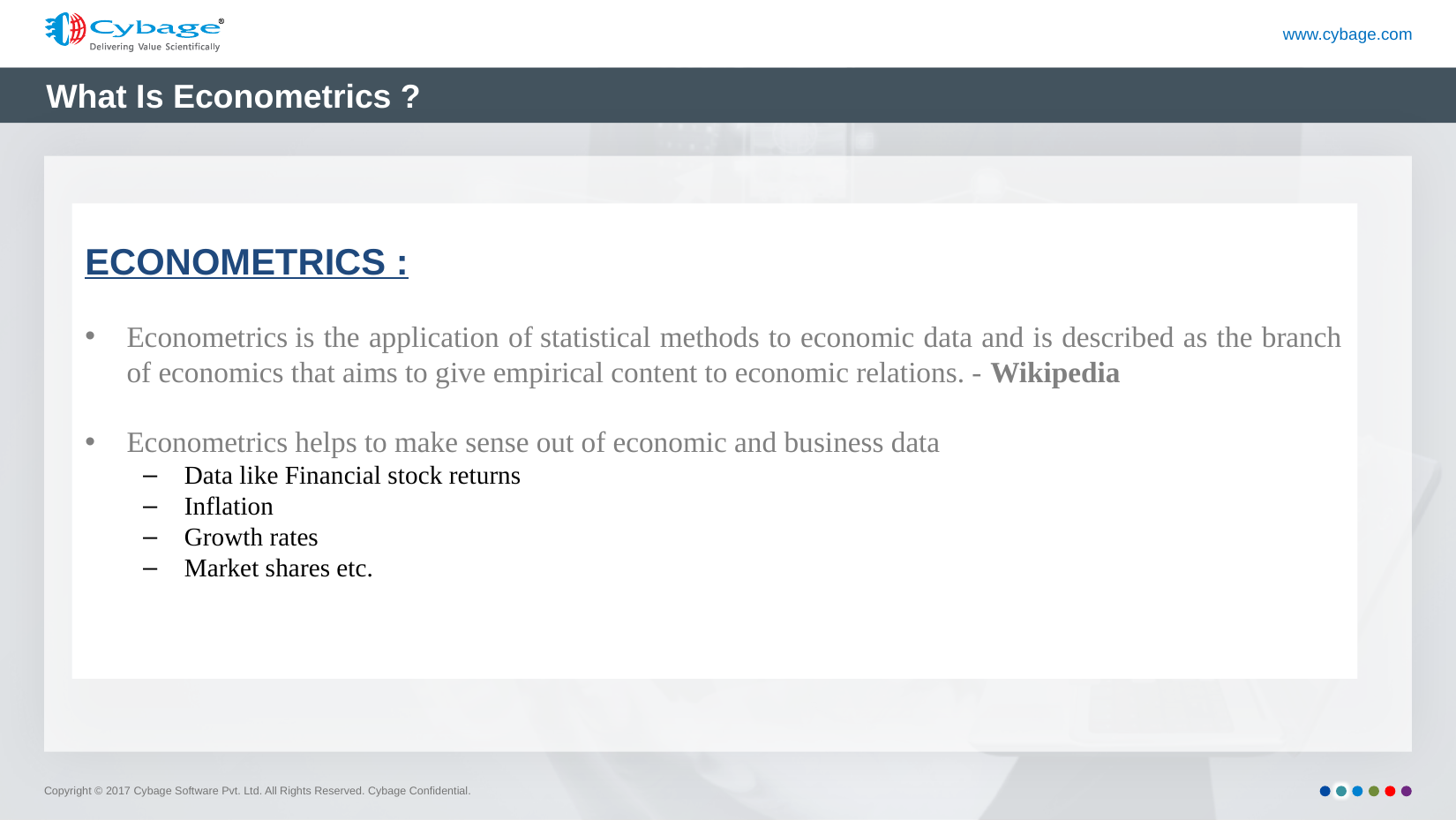

# What Is Econometrics ?
ECONOMETRICS :

Econometrics is the application of statistical methods to economic data and is described as the branch of economics that aims to give empirical content to economic relations. - Wikipedia

Econometrics helps to make sense out of economic and business data
Data like Financial stock returns
Inflation
Growth rates
Market shares etc.